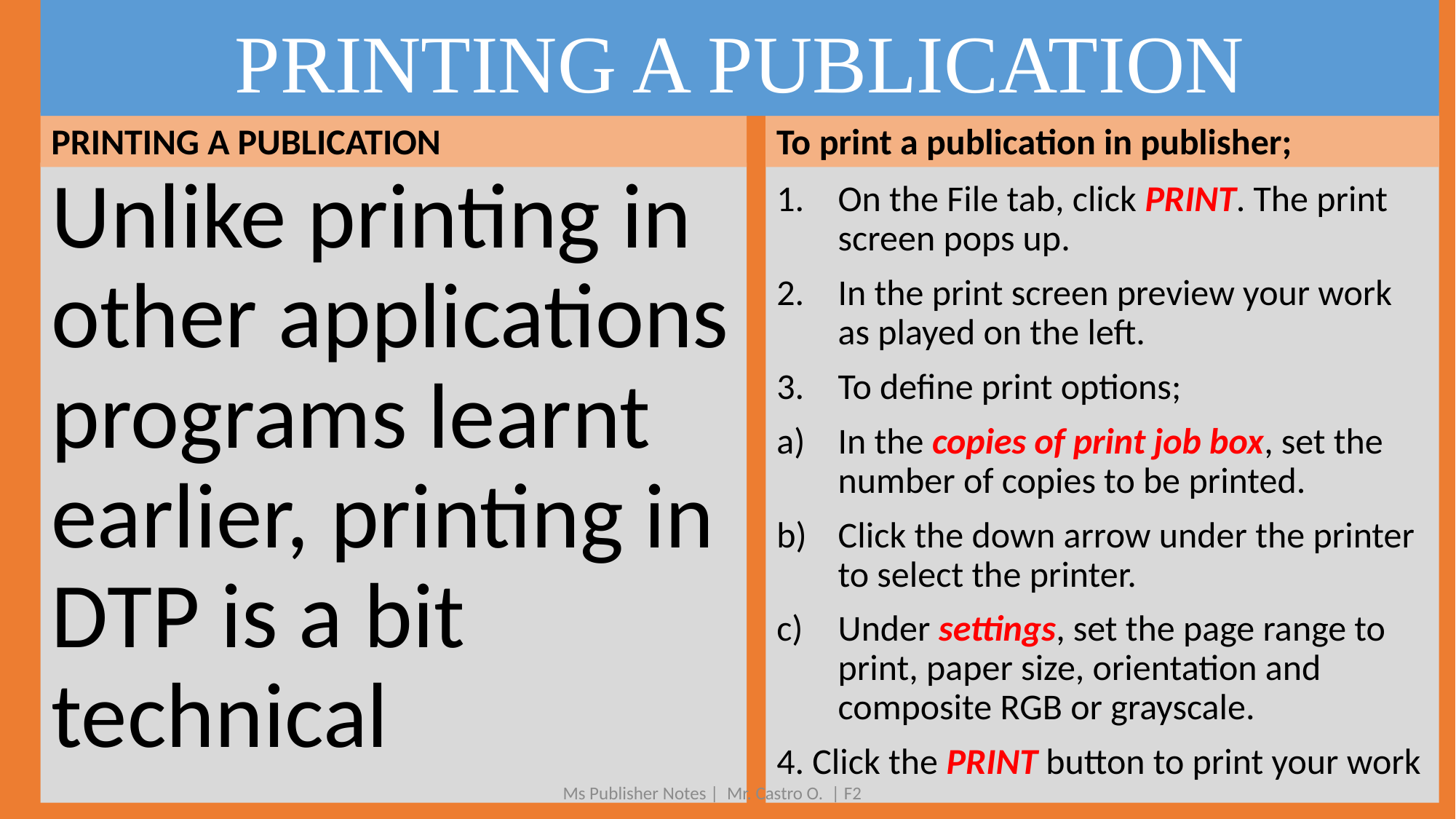

# PRINTING A PUBLICATION
PRINTING A PUBLICATION
To print a publication in publisher;

On the File tab, click PRINT. The print screen pops up.
In the print screen preview your work as played on the left.
To define print options;
In the copies of print job box, set the number of copies to be printed.
Click the down arrow under the printer to select the printer.
Under settings, set the page range to print, paper size, orientation and composite RGB or grayscale.
4. Click the PRINT button to print your work

Unlike printing in other applications programs learnt earlier, printing in DTP is a bit technical
Ms Publisher Notes |  Mr. Castro O.  | F2